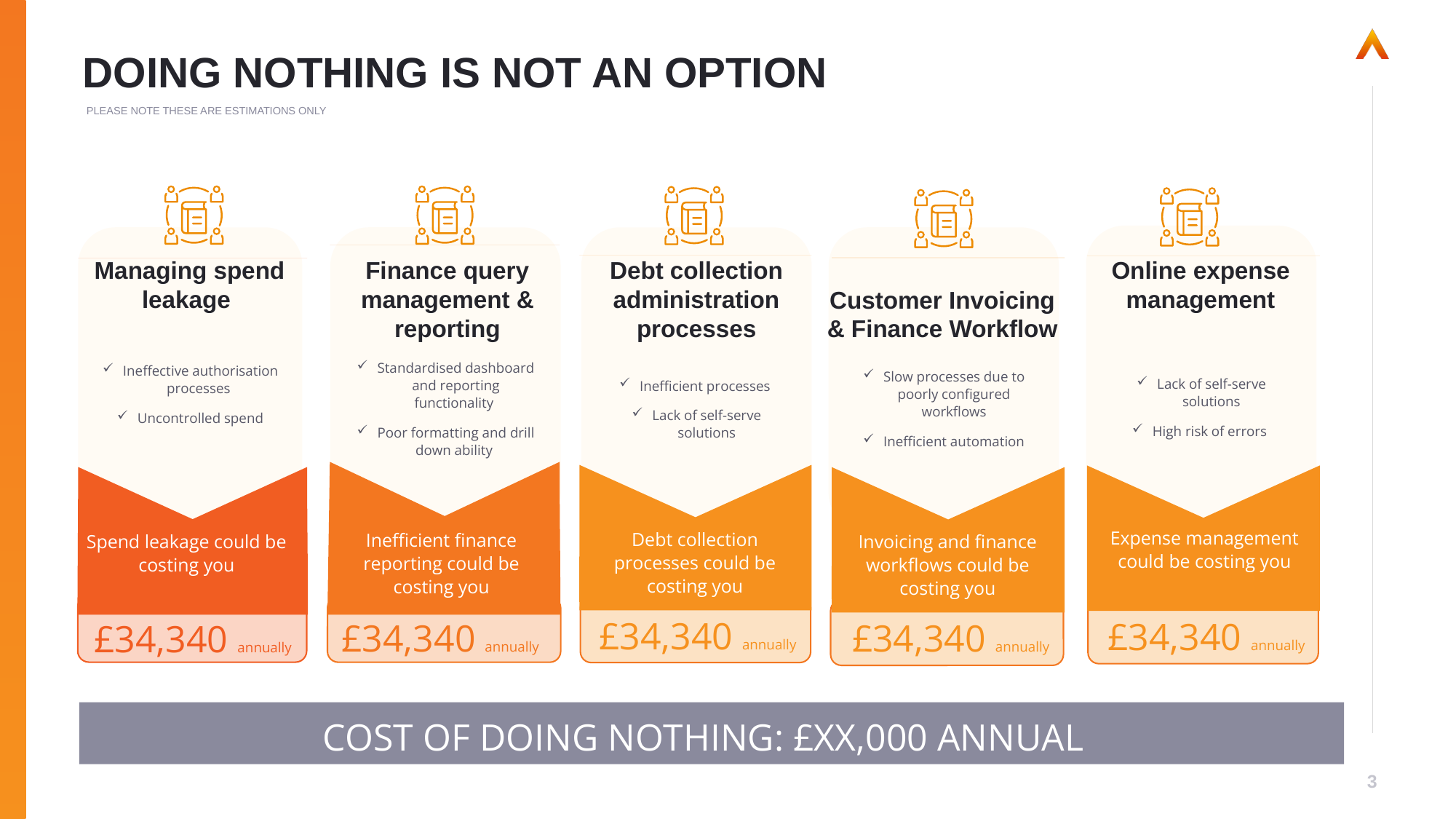

# DOING NOTHING IS NOT AN OPTION
PLEASE NOTE THESE ARE ESTIMATIONS ONLY

Debt collection administration processes

Lack of self-serve solutions
High risk of errors

Standardised dashboard and reporting functionality
Poor formatting and drill down ability

Inefficient processes
Lack of self-serve solutions

Slow processes due to poorly configured workflows
Inefficient automation

Ineffective authorisation processes
Uncontrolled spend

Finance query management & reporting
Online expense management
Managing spend leakage
Customer Invoicing & Finance Workflow

Expense management could be costing you
Debt collection processes could be costing you
Inefficient finance reporting could be costing you
Invoicing and finance workflows could be costing you
Spend leakage could be costing you
Lack of self-service and poor reporting could be costing you

£34,340 annually
£34,340 annually
£34,340 annually
£34,340 annually
£34,340 annually

COST OF DOING NOTHING: £XX,000 ANNUAL
3